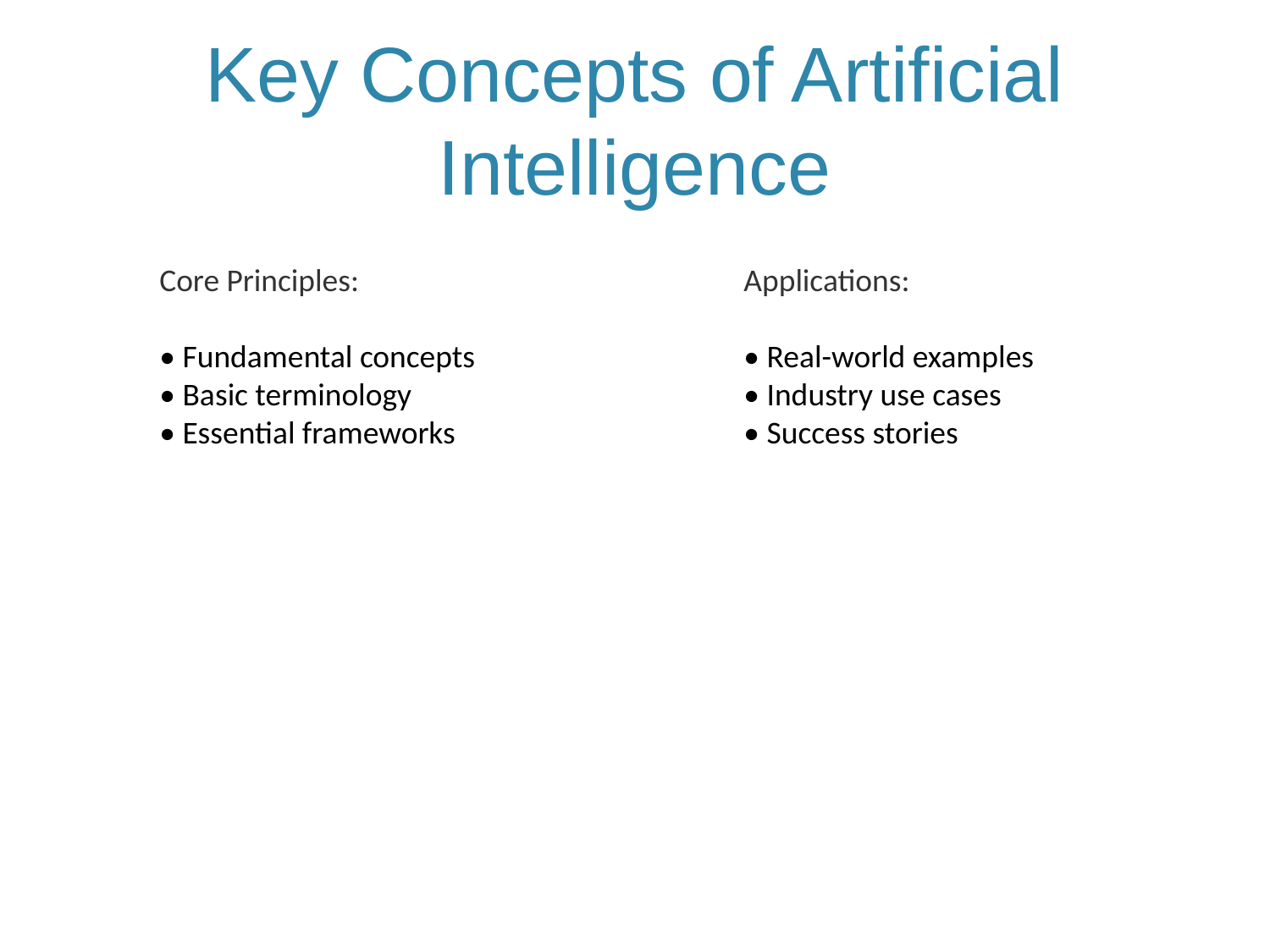

# Key Concepts of Artificial Intelligence

Core Principles:

• Fundamental concepts
• Basic terminology
• Essential frameworks
Applications:

• Real-world examples
• Industry use cases
• Success stories